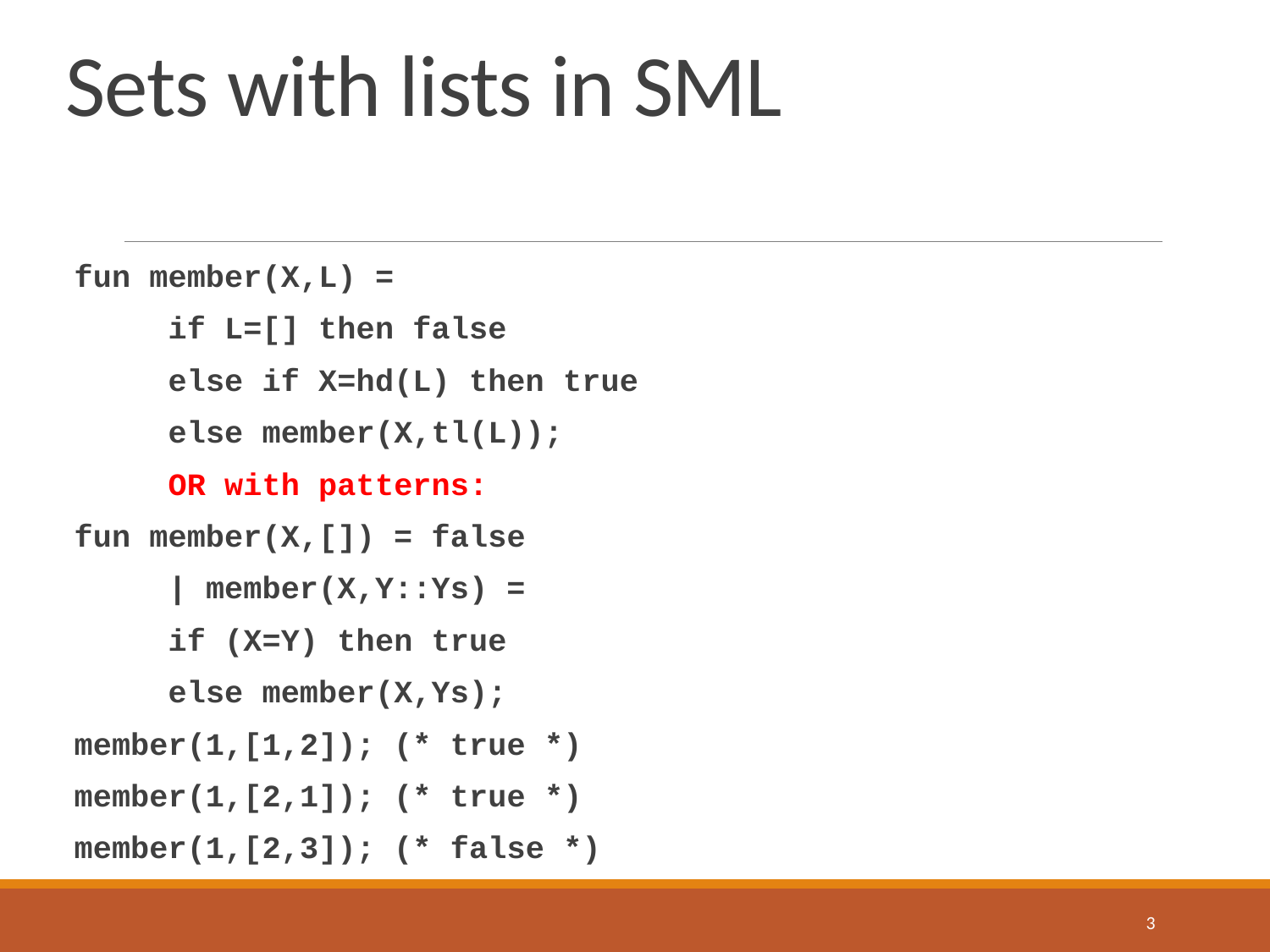

# Sets with lists in SML
fun member(X,L) =
	if L=[] then false
	else if X=hd(L) then true
	else member(X,tl(L));
			OR with patterns:
fun member(X,[]) = false
	| member(X,Y::Ys) =
		if (X=Y) then true
		else member(X,Ys);
member(1,[1,2]); (* true *)
member(1,[2,1]); (* true *)
member(1,[2,3]); (* false *)

3